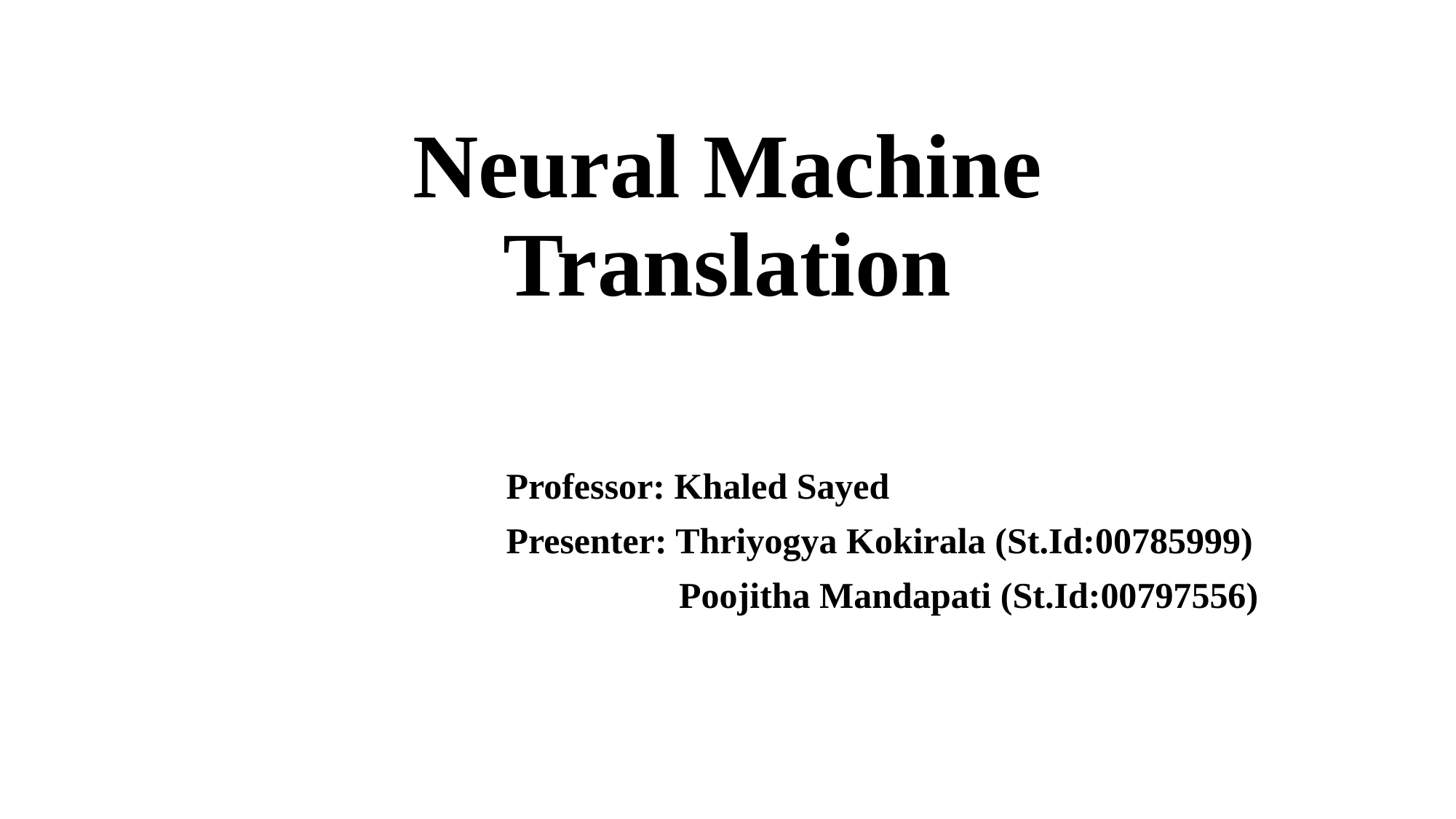

# Neural Machine Translation

                       Professor: Khaled Sayed
                       Presenter: Thriyogya Kokirala (St.Id:00785999)
                                          Poojitha Mandapati (St.Id:00797556)